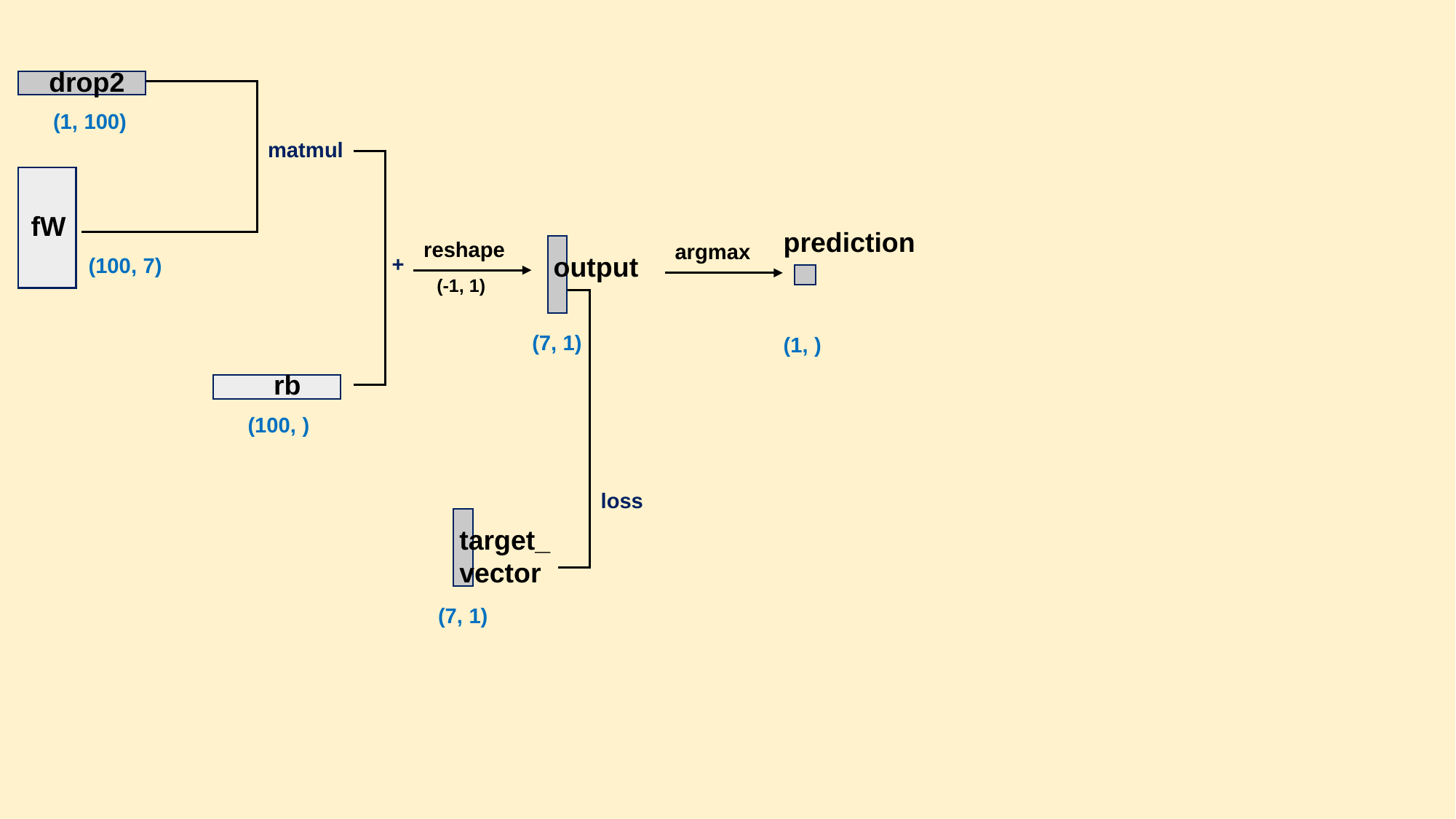

drop2

(1, 100)
matmul

fW
prediction
reshape
argmax

output
+
(100, 7)

(-1, 1)

(7, 1)
(1, )
rb

(100, )
loss

target_vector
(7, 1)